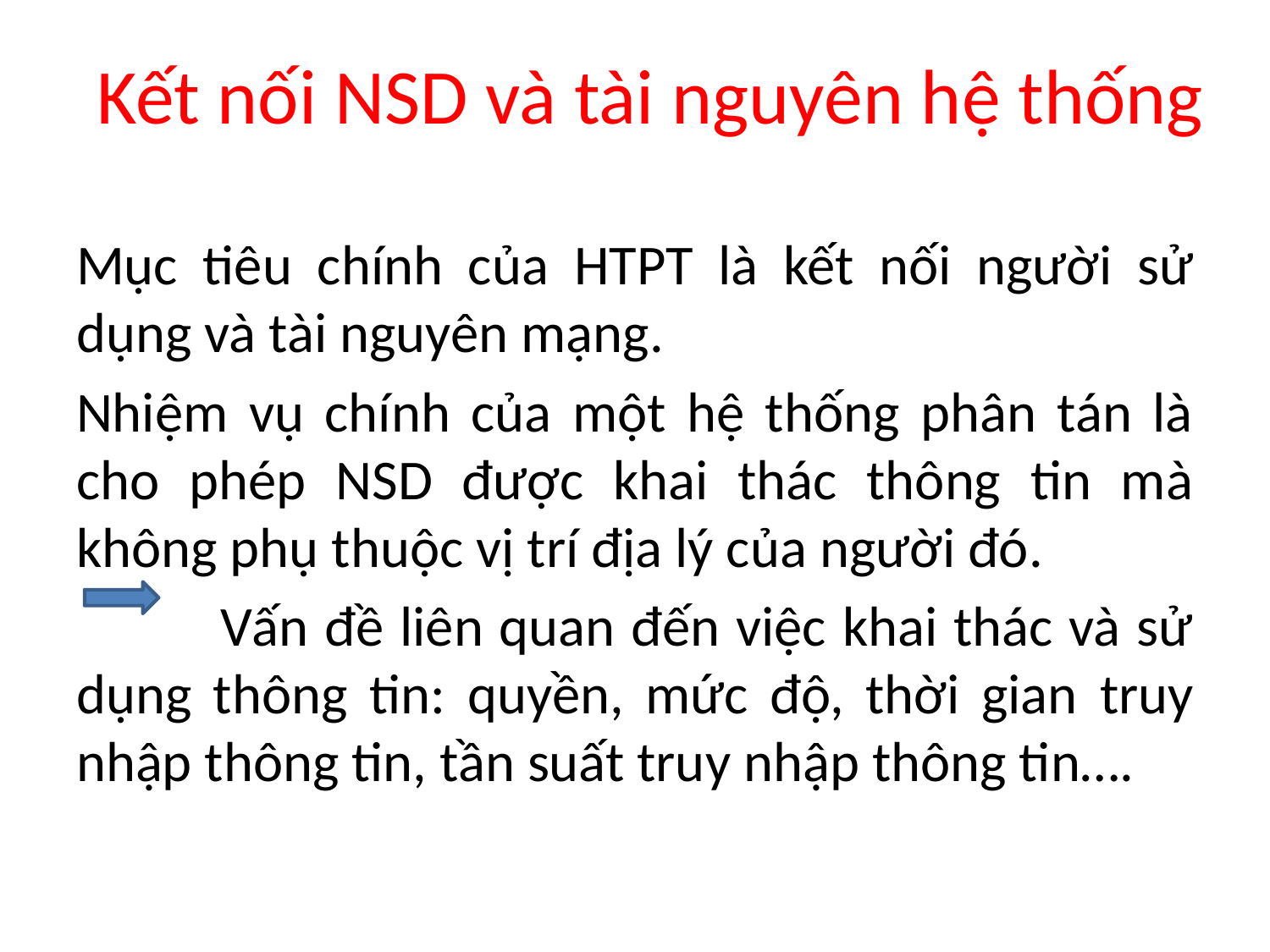

# Kết nối NSD và tài nguyên hệ thống
Mục tiêu chính của HTPT là kết nối người sử dụng và tài nguyên mạng.
Nhiệm vụ chính của một hệ thống phân tán là cho phép NSD được khai thác thông tin mà không phụ thuộc vị trí địa lý của người đó.
         Vấn đề liên quan đến việc khai thác và sử dụng thông tin: quyền, mức độ, thời gian truy nhập thông tin, tần suất truy nhập thông tin….